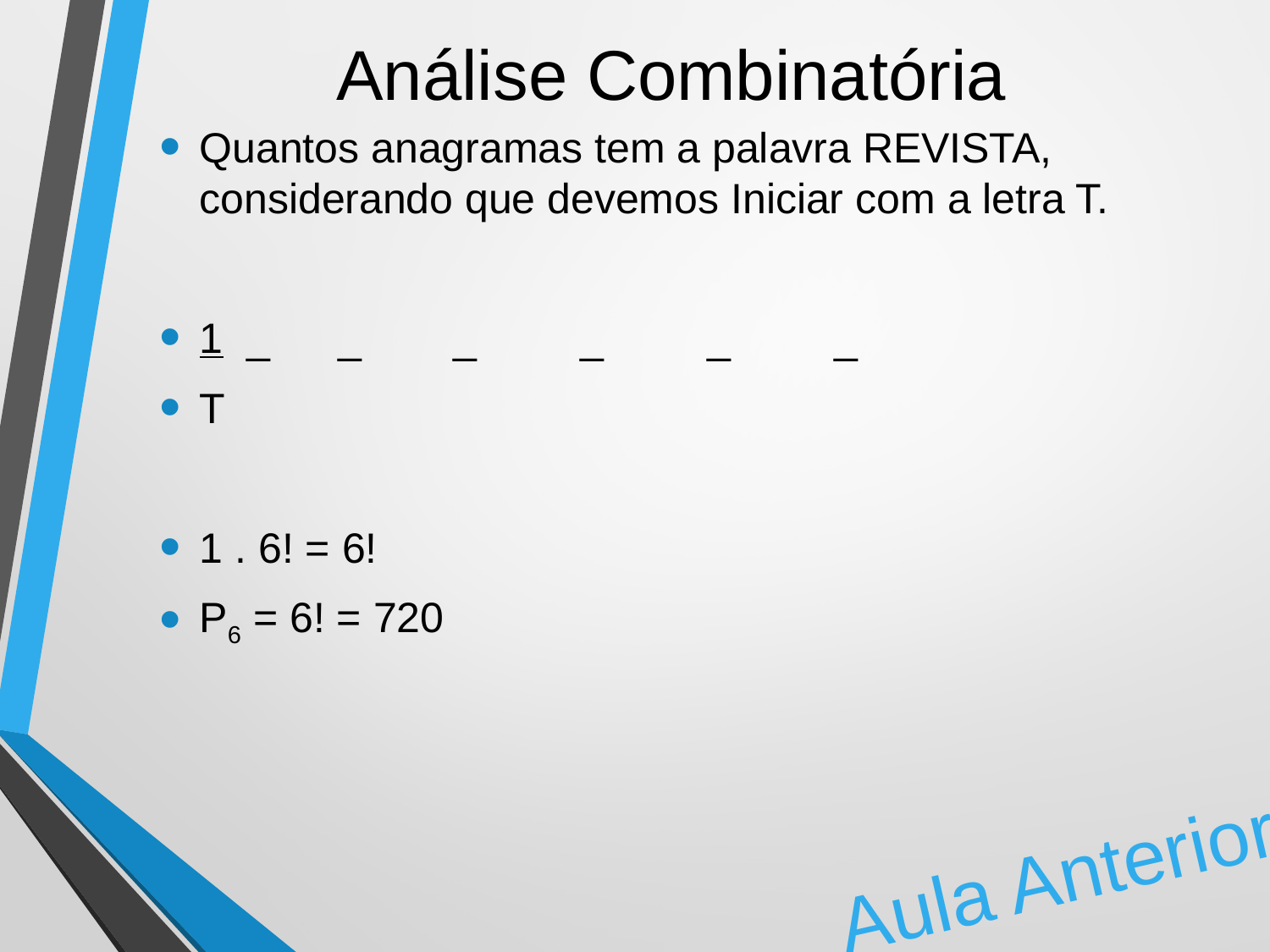

# Análise Combinatória
Quantos anagramas tem a palavra REVISTA, considerando que devemos Iniciar com a letra T.

1  _	 _	_	_	_	_
T

1 . 6! = 6!
P6 = 6! = 720

Aula Anterior